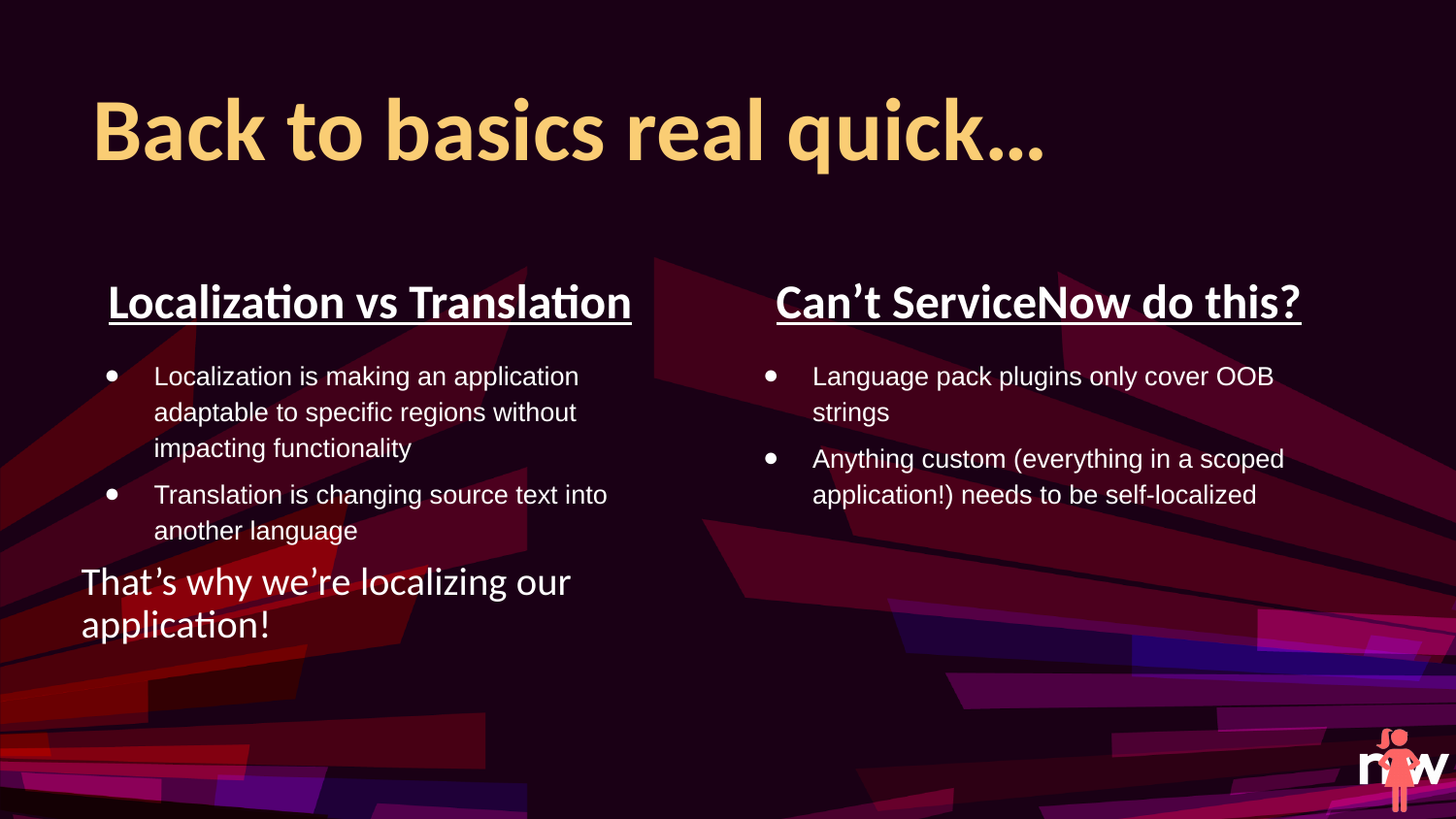

# Back to basics real quick…
Can’t ServiceNow do this?
Localization vs Translation
Localization is making an application adaptable to specific regions without impacting functionality
Translation is changing source text into another language
That’s why we’re localizing our application!
Language pack plugins only cover OOB strings
Anything custom (everything in a scoped application!) needs to be self-localized